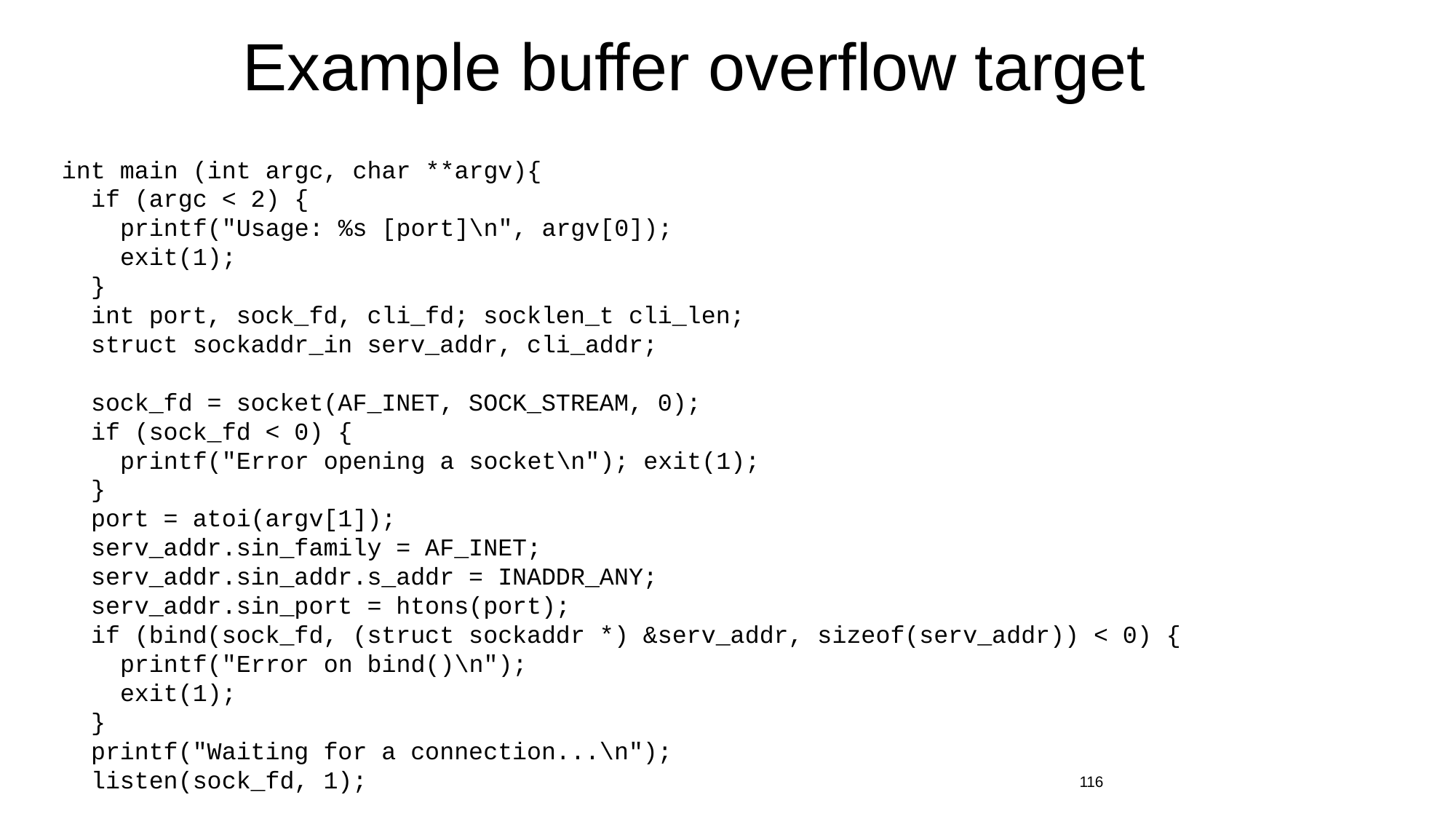

# Example buffer overflow target
int main (int argc, char **argv){
  if (argc < 2) {
    printf("Usage: %s [port]\n", argv[0]);
    exit(1);
  }
  int port, sock_fd, cli_fd; socklen_t cli_len;
  struct sockaddr_in serv_addr, cli_addr;

  sock_fd = socket(AF_INET, SOCK_STREAM, 0);
  if (sock_fd < 0) {
    printf("Error opening a socket\n"); exit(1);
  }
  port = atoi(argv[1]);
  serv_addr.sin_family = AF_INET;
  serv_addr.sin_addr.s_addr = INADDR_ANY;
  serv_addr.sin_port = htons(port);
  if (bind(sock_fd, (struct sockaddr *) &serv_addr, sizeof(serv_addr)) < 0) {
    printf("Error on bind()\n");
    exit(1);
  }
  printf("Waiting for a connection...\n");
  listen(sock_fd, 1);

116